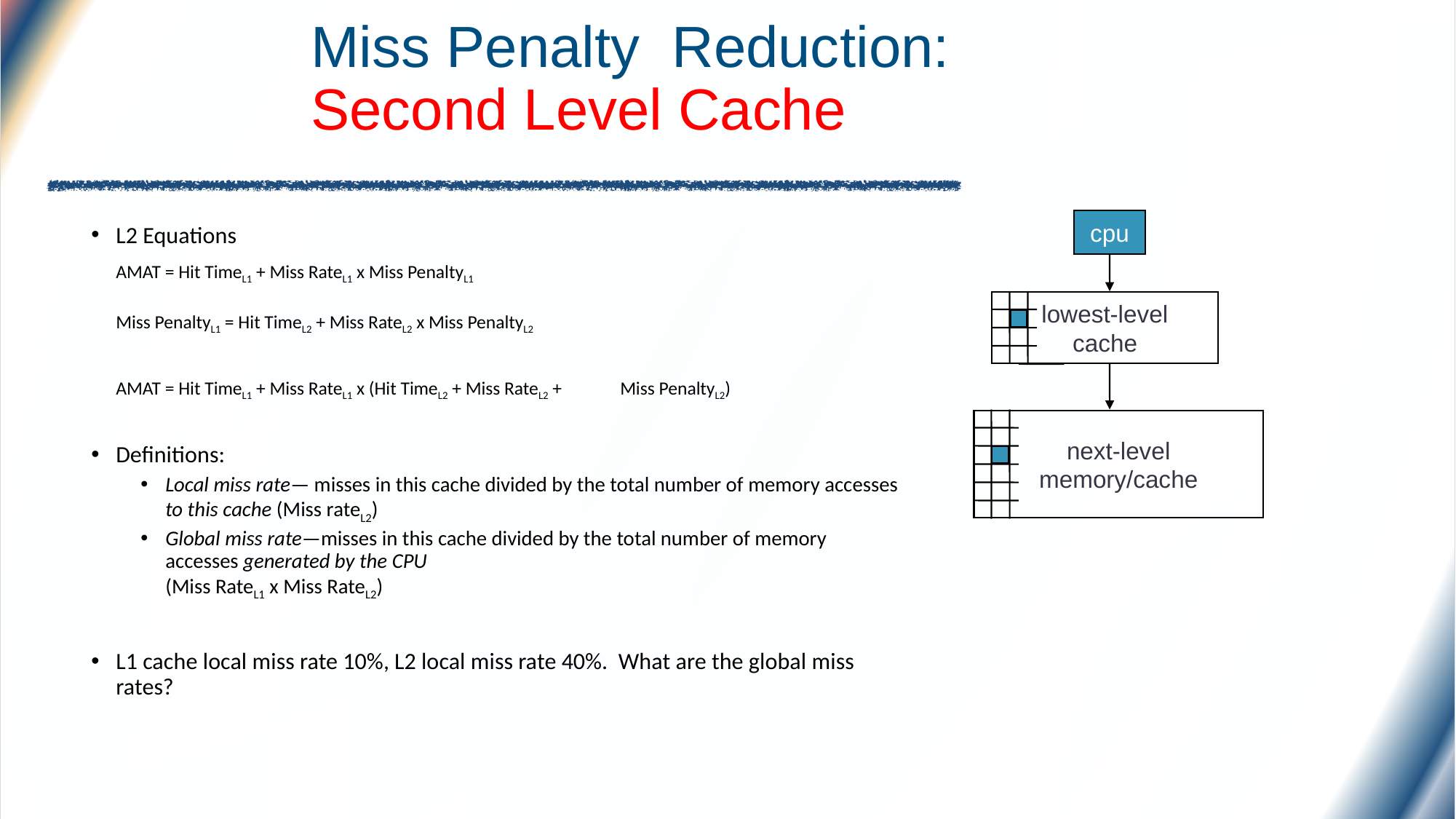

# Miss Penalty  Reduction: Second Level Cache
cpu
L2 Equations
	AMAT = Hit TimeL1 + Miss RateL1 x Miss PenaltyL1
	Miss PenaltyL1 = Hit TimeL2 + Miss RateL2 x Miss PenaltyL2

	AMAT = Hit TimeL1 + Miss RateL1 x (Hit TimeL2 + Miss RateL2 + 		Miss PenaltyL2)

Definitions:
Local miss rate— misses in this cache divided by the total number of memory accesses to this cache (Miss rateL2)
Global miss rate—misses in this cache divided by the total number of memory accesses generated by the CPU
(Miss RateL1 x Miss RateL2)

L1 cache local miss rate 10%, L2 local miss rate 40%.  What are the global miss rates?

lowest-level
cache

next-level
memory/cache